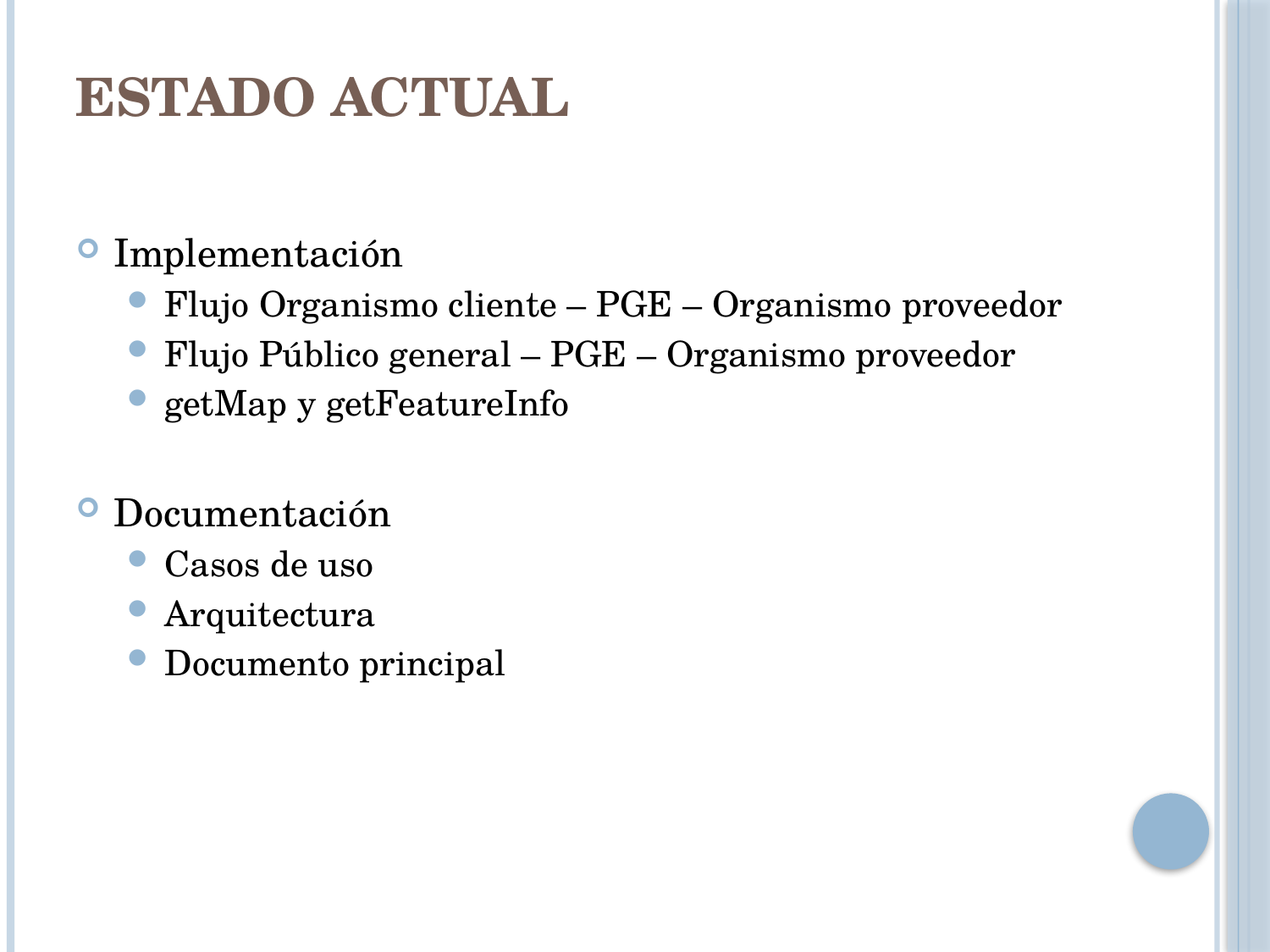

# Estado Actual
Implementación
Flujo Organismo cliente – PGE – Organismo proveedor
Flujo Público general – PGE – Organismo proveedor
getMap y getFeatureInfo

Documentación
Casos de uso
Arquitectura
Documento principal